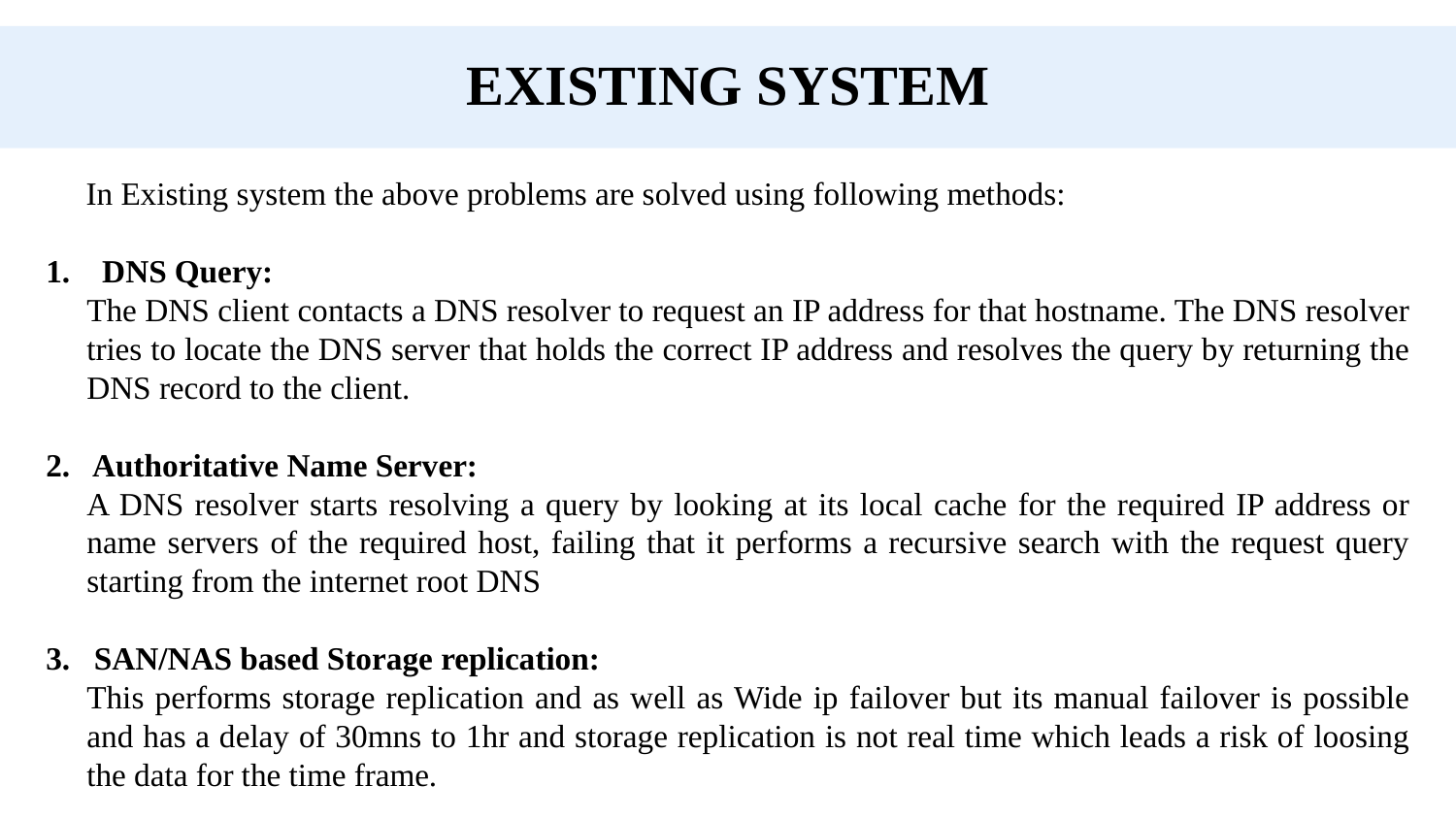

# EXISTING SYSTEM

     In Existing system the above problems are solved using following methods:

1.    DNS Query:
The DNS client contacts a DNS resolver to request an IP address for that hostname. The DNS resolver tries to locate the DNS server that holds the correct IP address and resolves the query by returning the DNS record to the client.

2.   Authoritative Name Server:
A DNS resolver starts resolving a query by looking at its local cache for the required IP address or name servers of the required host, failing that it performs a recursive search with the request query starting from the internet root DNS

3.   SAN/NAS based Storage replication:
This performs storage replication and as well as Wide ip failover but its manual failover is possible and has a delay of 30mns to 1hr and storage replication is not real time which leads a risk of loosing the data for the time frame.